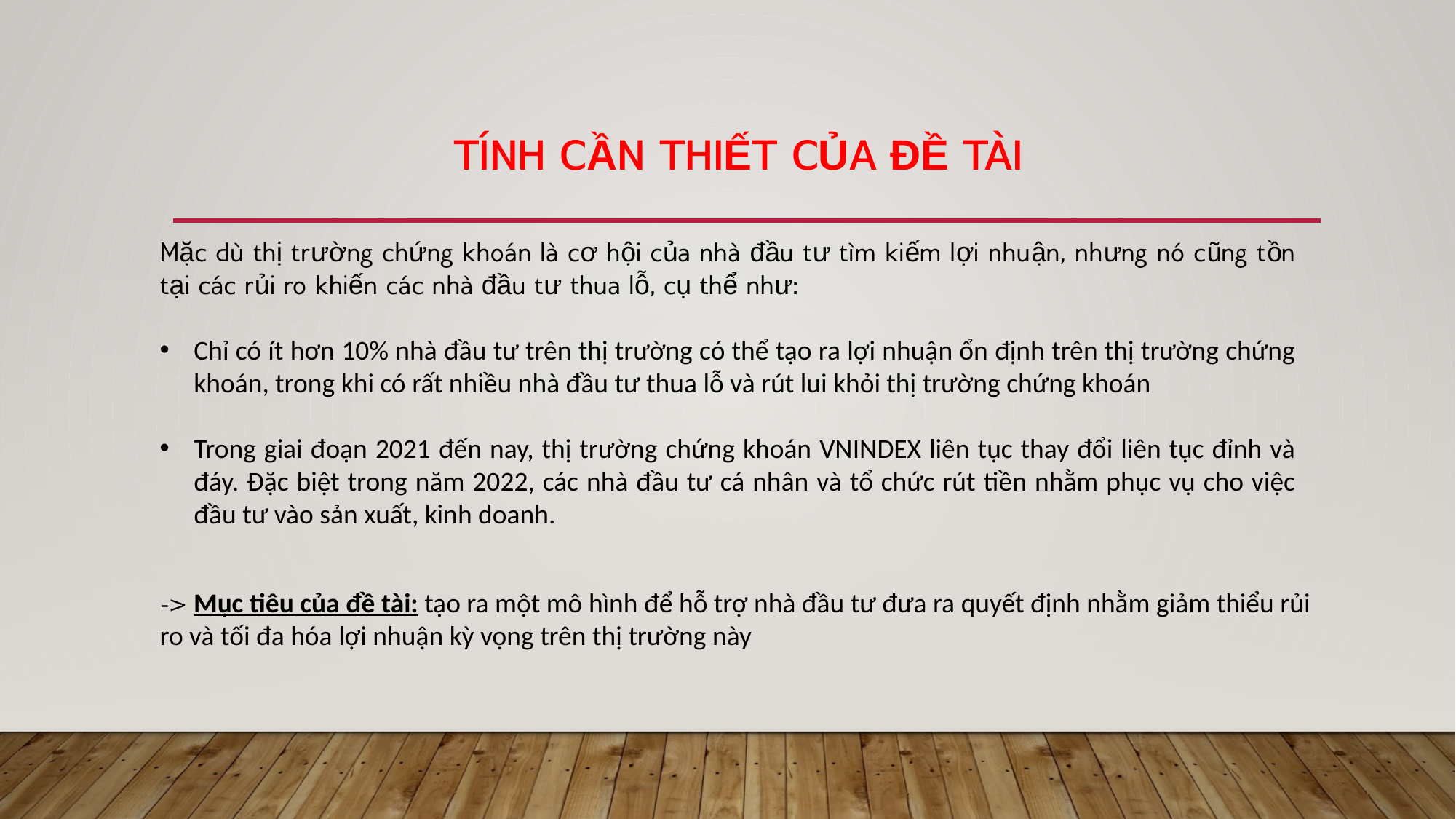

TÍNH CẦN THIẾT CỦA ĐỀ TÀI
Mặc dù thị trường chứng khoán là cơ hội của nhà đầu tư tìm kiếm lợi nhuận, nhưng nó cũng tồn tại các rủi ro khiến các nhà đầu tư thua lỗ, cụ thể như:

Chỉ có ít hơn 10% nhà đầu tư trên thị trường có thể tạo ra lợi nhuận ổn định trên thị trường chứng khoán, trong khi có rất nhiều nhà đầu tư thua lỗ và rút lui khỏi thị trường chứng khoán

Trong giai đoạn 2021 đến nay, thị trường chứng khoán VNINDEX liên tục thay đổi liên tục đỉnh và đáy. Đặc biệt trong năm 2022, các nhà đầu tư cá nhân và tổ chức rút tiền nhằm phục vụ cho việc đầu tư vào sản xuất, kinh doanh.
-> Mục tiêu của đề tài: tạo ra một mô hình để hỗ trợ nhà đầu tư đưa ra quyết định nhằm giảm thiểu rủi ro và tối đa hóa lợi nhuận kỳ vọng trên thị trường này